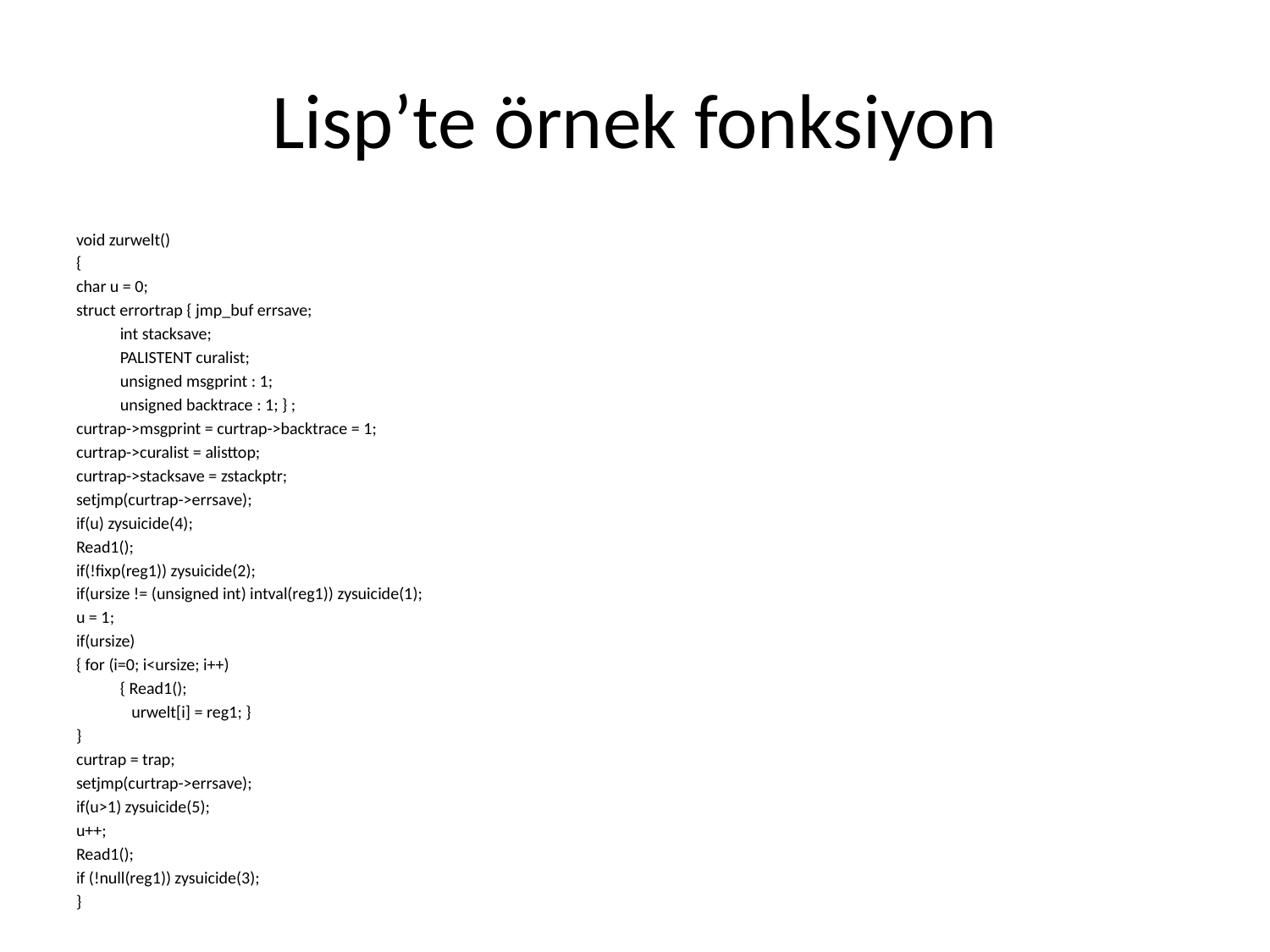

# Lisp’te örnek fonksiyon
void zurwelt()
{
char u = 0;
struct errortrap { jmp_buf errsave;
	int stacksave;
	PALISTENT curalist;
	unsigned msgprint : 1;
	unsigned backtrace : 1; } ;
curtrap->msgprint = curtrap->backtrace = 1;
curtrap->curalist = alisttop;
curtrap->stacksave = zstackptr;
setjmp(curtrap->errsave);
if(u) zysuicide(4);
Read1();
if(!fixp(reg1)) zysuicide(2);
if(ursize != (unsigned int) intval(reg1)) zysuicide(1);
u = 1;
if(ursize)
{ for (i=0; i<ursize; i++)
	{ Read1();
	   urwelt[i] = reg1; }
}
curtrap = trap;
setjmp(curtrap->errsave);
if(u>1) zysuicide(5);
u++;
Read1();
if (!null(reg1)) zysuicide(3);
}